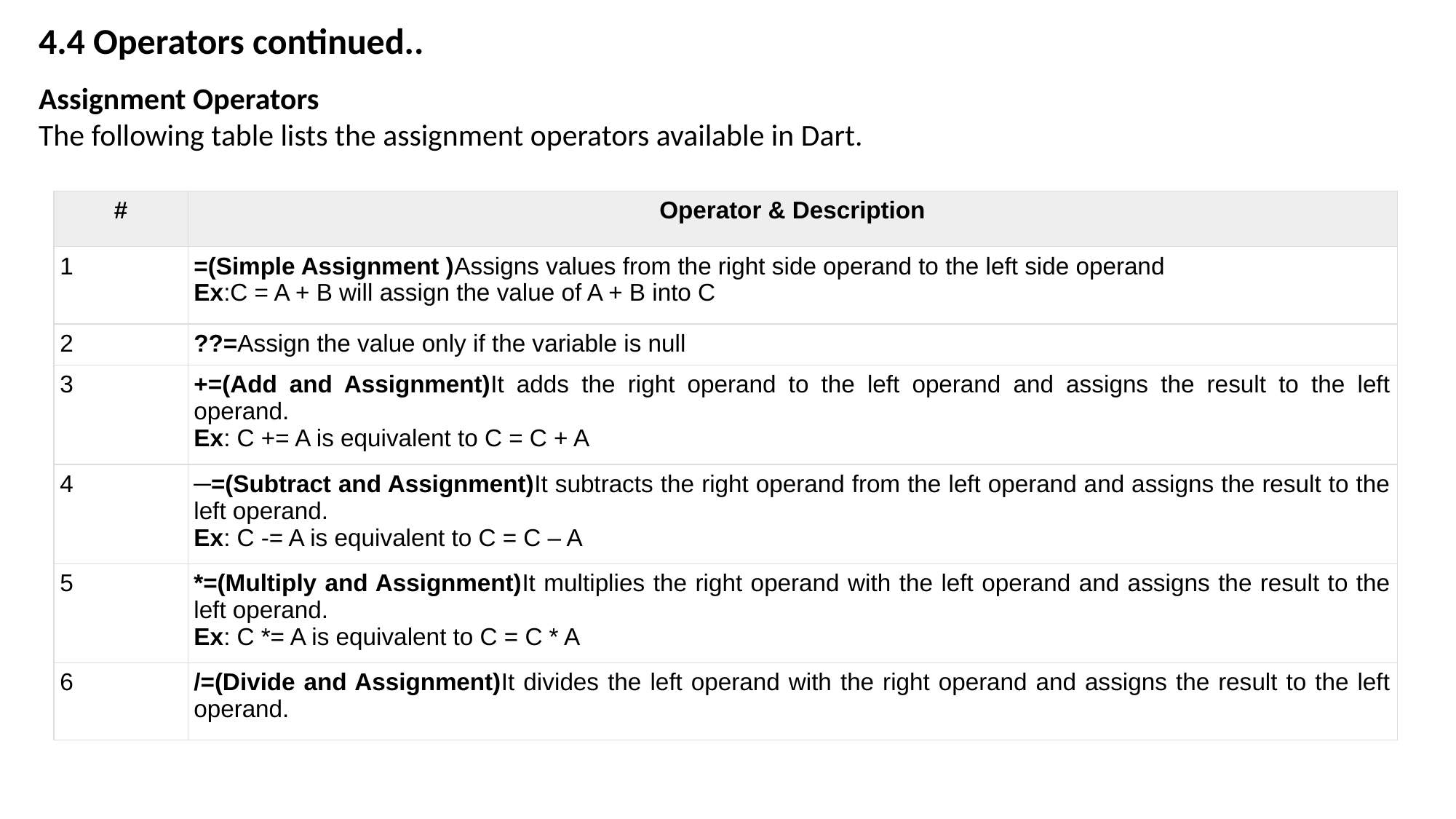

4.4 Operators continued..
Assignment Operators
The following table lists the assignment operators available in Dart.
| # | Operator & Description |
| --- | --- |
| 1 | =(Simple Assignment )Assigns values from the right side operand to the left side operand Ex:C = A + B will assign the value of A + B into C |
| 2 | ??=Assign the value only if the variable is null |
| 3 | +=(Add and Assignment)It adds the right operand to the left operand and assigns the result to the left operand. Ex: C += A is equivalent to C = C + A |
| 4 | ─=(Subtract and Assignment)It subtracts the right operand from the left operand and assigns the result to the left operand. Ex: C -= A is equivalent to C = C – A |
| 5 | \*=(Multiply and Assignment)It multiplies the right operand with the left operand and assigns the result to the left operand. Ex: C \*= A is equivalent to C = C \* A |
| 6 | /=(Divide and Assignment)It divides the left operand with the right operand and assigns the result to the left operand. |